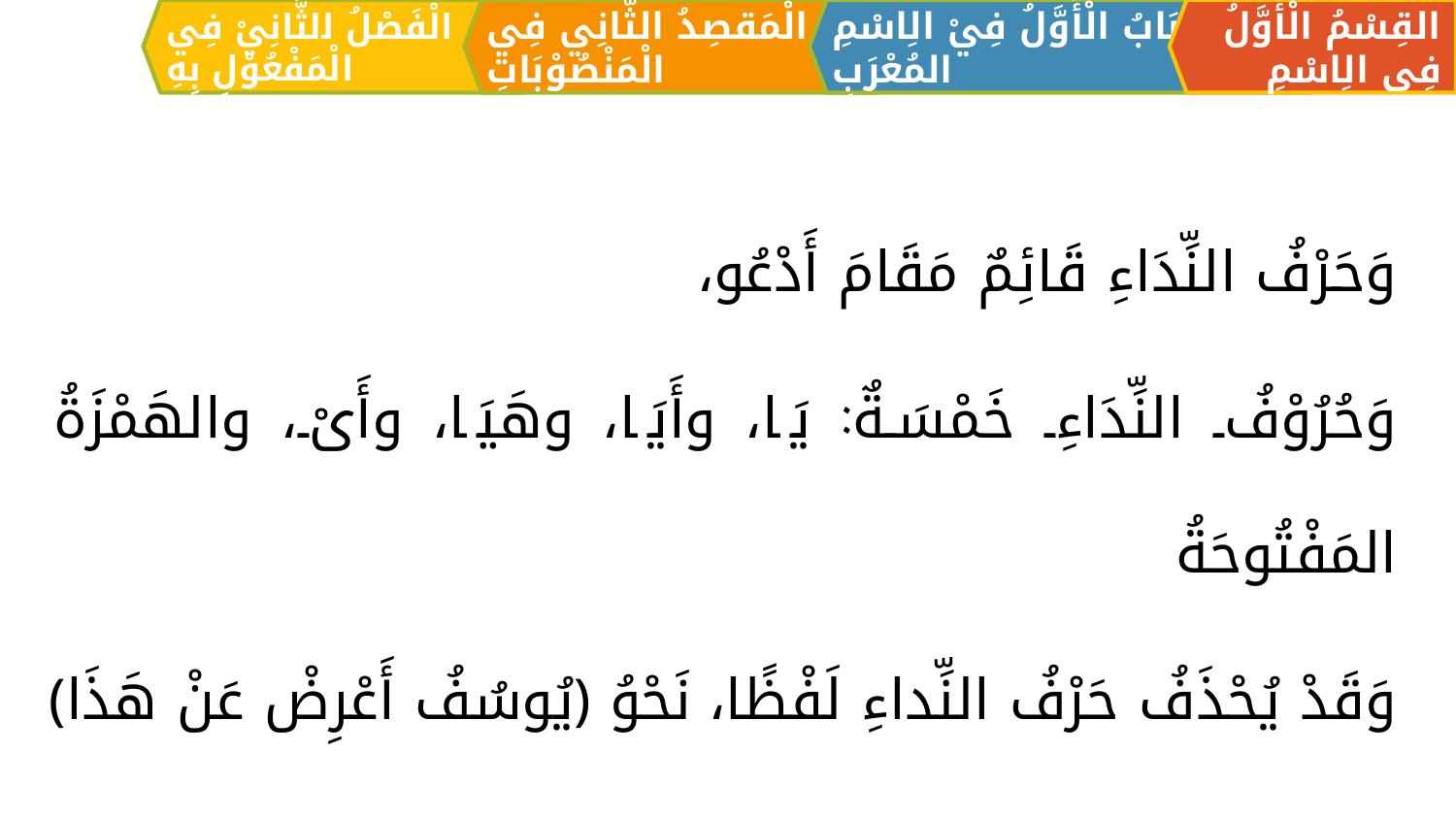

الْمَقصِدُ الثَّانِي فِي الْمَنْصُوْبَاتِ
القِسْمُ الْأَوَّلُ فِي الِاسْمِ
اَلبَابُ الْأَوَّلُ فِيْ الِاسْمِ المُعْرَبِ
الْفَصْلُ الثَّانِيْ فِي الْمَفْعُوْلِ بِهِ
وَحَرْفُ النِّدَاءِ قَائِمٌ مَقَامَ أَدْعُو،
وَحُرُوْفُ النِّدَاءِ خَمْسَةٌ: يَا، وأَيَا، وهَيَا، وأَىْ، والهَمْزَةُ المَفْتُوحَةُ
وَقَدْ يُحْذَفُ حَرْفُ النِّداءِ لَفْظًا، نَحْوُ ﴿يُوسُفُ أَعْرِضْ عَنْ هَذَا﴾